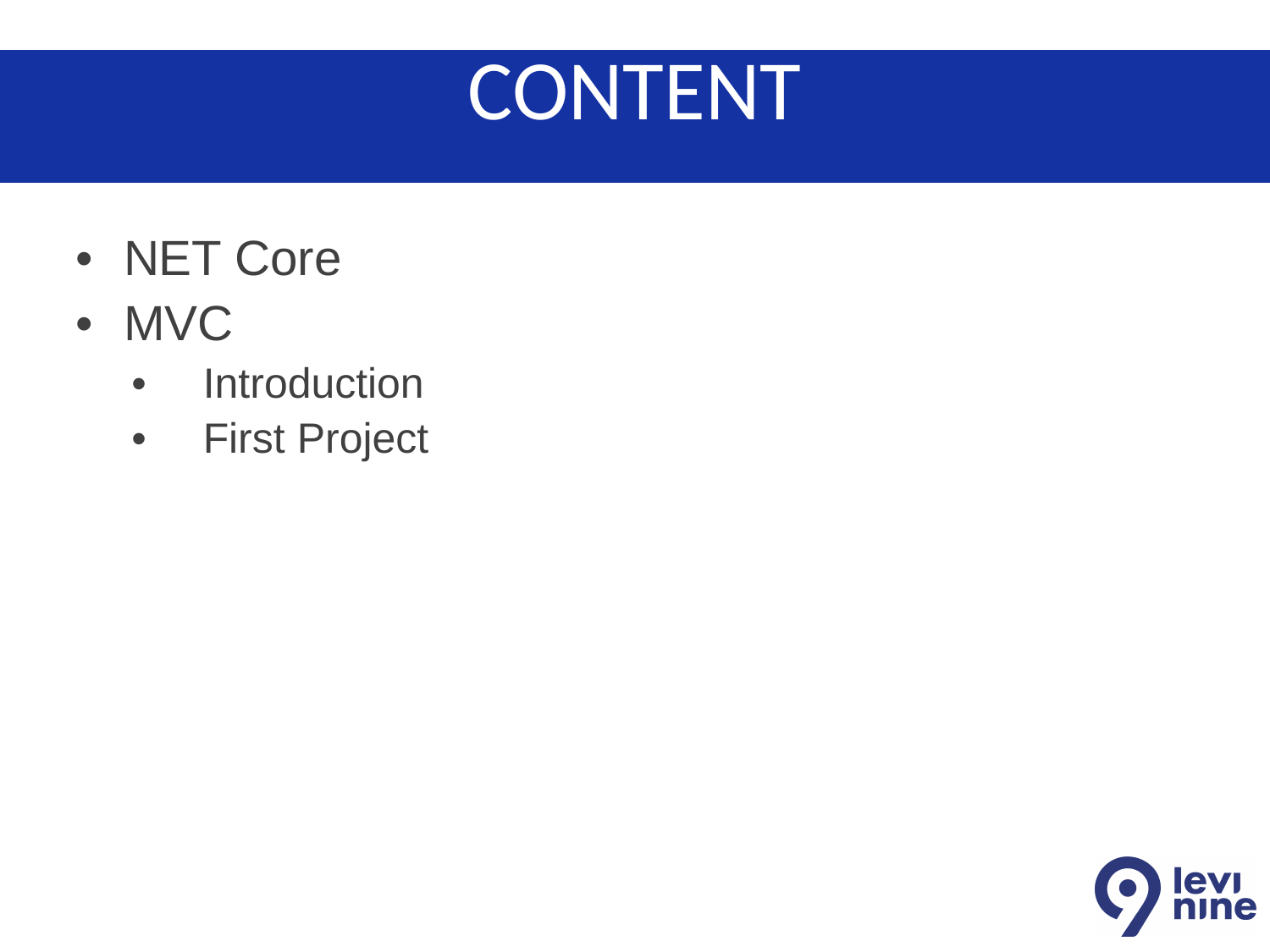

# Content
NET Core
MVC
Introduction
First Project